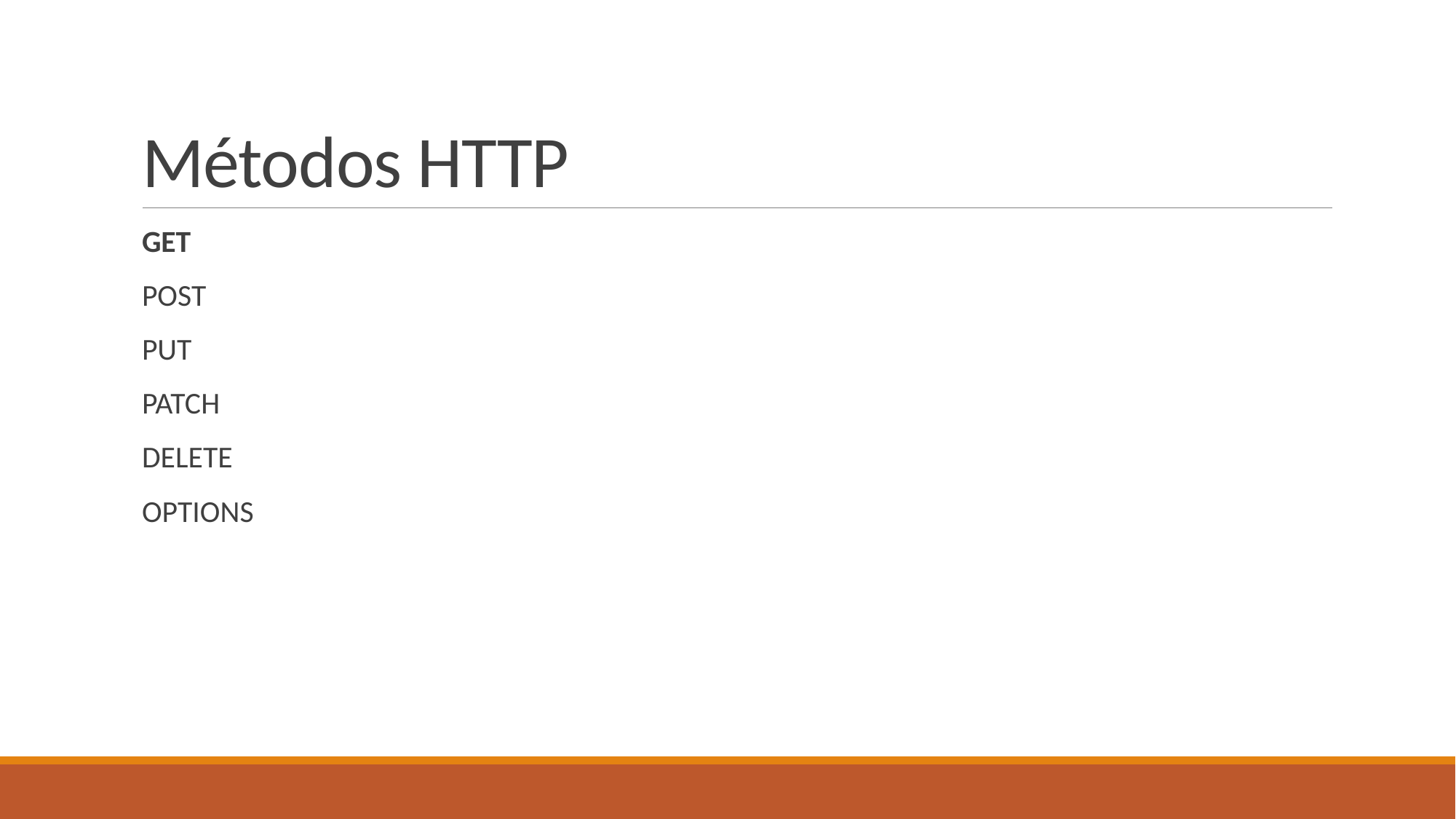

# Métodos HTTP
GET
POST
PUT
PATCH
DELETE
OPTIONS